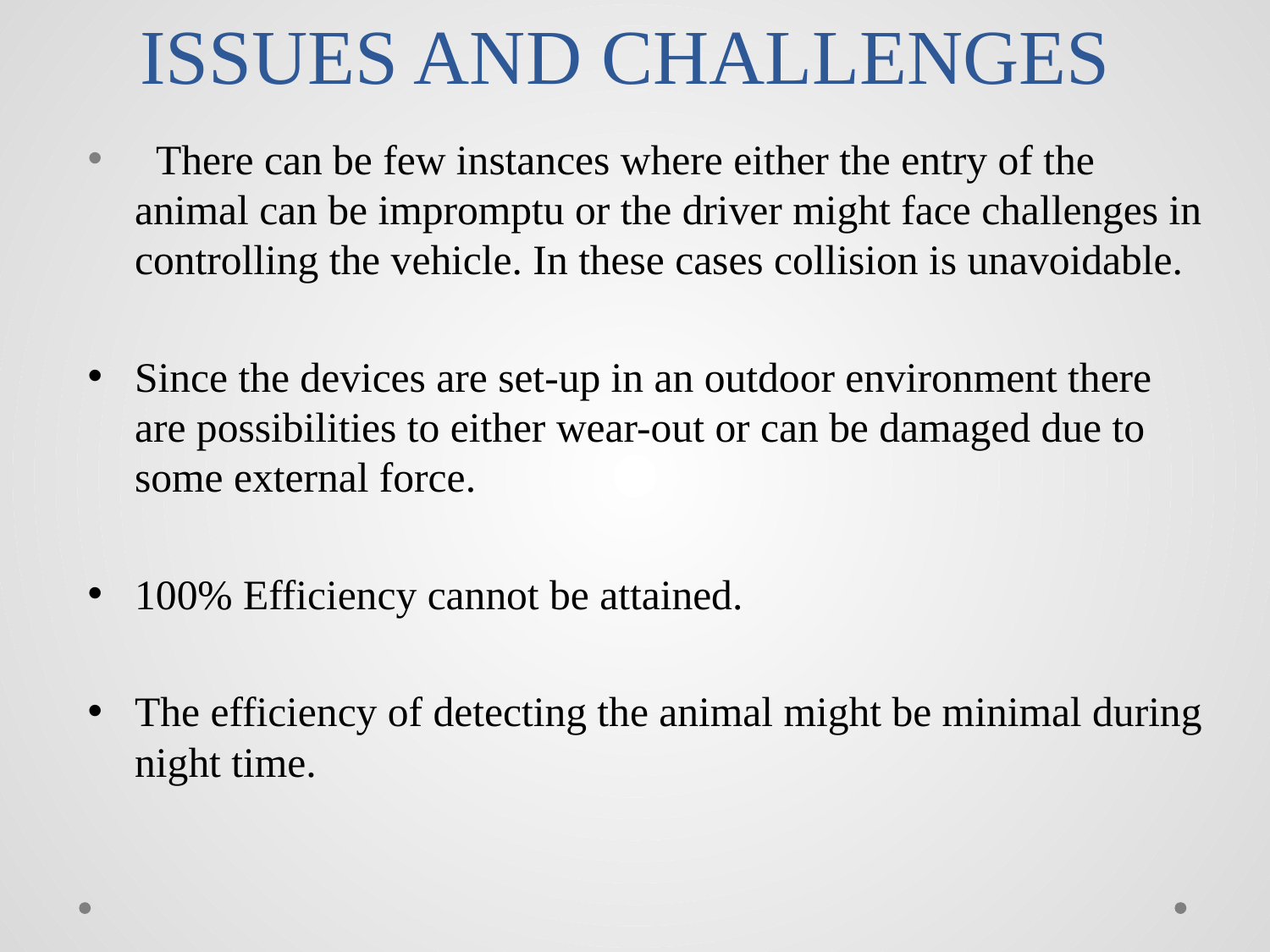

# ISSUES AND CHALLENGES
  There can be few instances where either the entry of the animal can be impromptu or the driver might face challenges in controlling the vehicle. In these cases collision is unavoidable.

Since the devices are set-up in an outdoor environment there are possibilities to either wear-out or can be damaged due to some external force.

100% Efficiency cannot be attained.

The efficiency of detecting the animal might be minimal during night time.